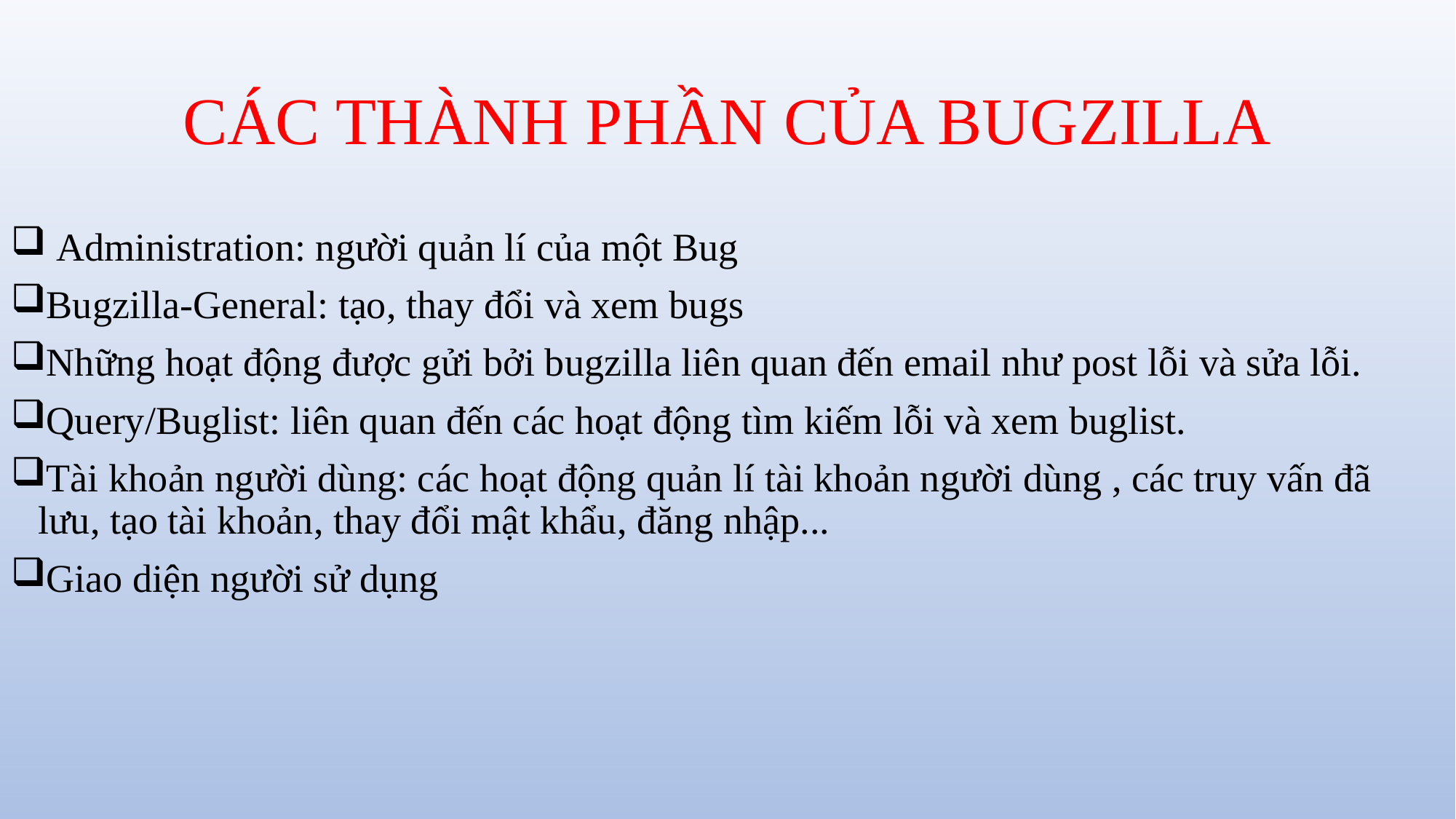

# CÁC THÀNH PHẦN CỦA BUGZILLA
 Administration: người quản lí của một Bug
Bugzilla-General: tạo, thay đổi và xem bugs
Những hoạt động được gửi bởi bugzilla liên quan đến email như post lỗi và sửa lỗi.
Query/Buglist: liên quan đến các hoạt động tìm kiếm lỗi và xem buglist.
Tài khoản người dùng: các hoạt động quản lí tài khoản người dùng , các truy vấn đã lưu, tạo tài khoản, thay đổi mật khẩu, đăng nhập...
Giao diện người sử dụng